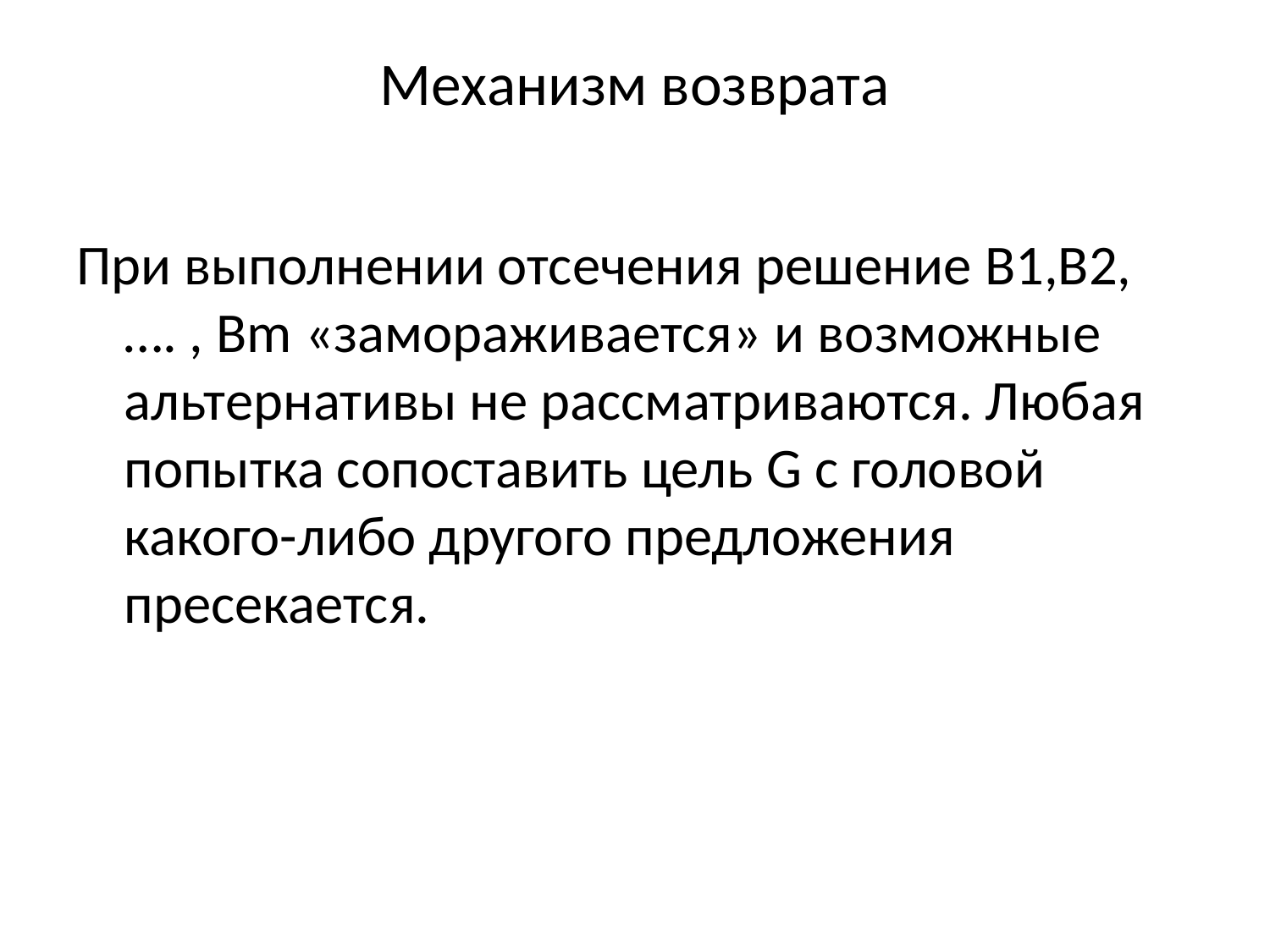

# Механизм возврата
При выполнении отсечения решение B1,B2, …. , Bm «замораживается» и возможные альтернативы не рассматриваются. Любая попытка сопоставить цель G с головой какого-либо другого предложения пресекается.